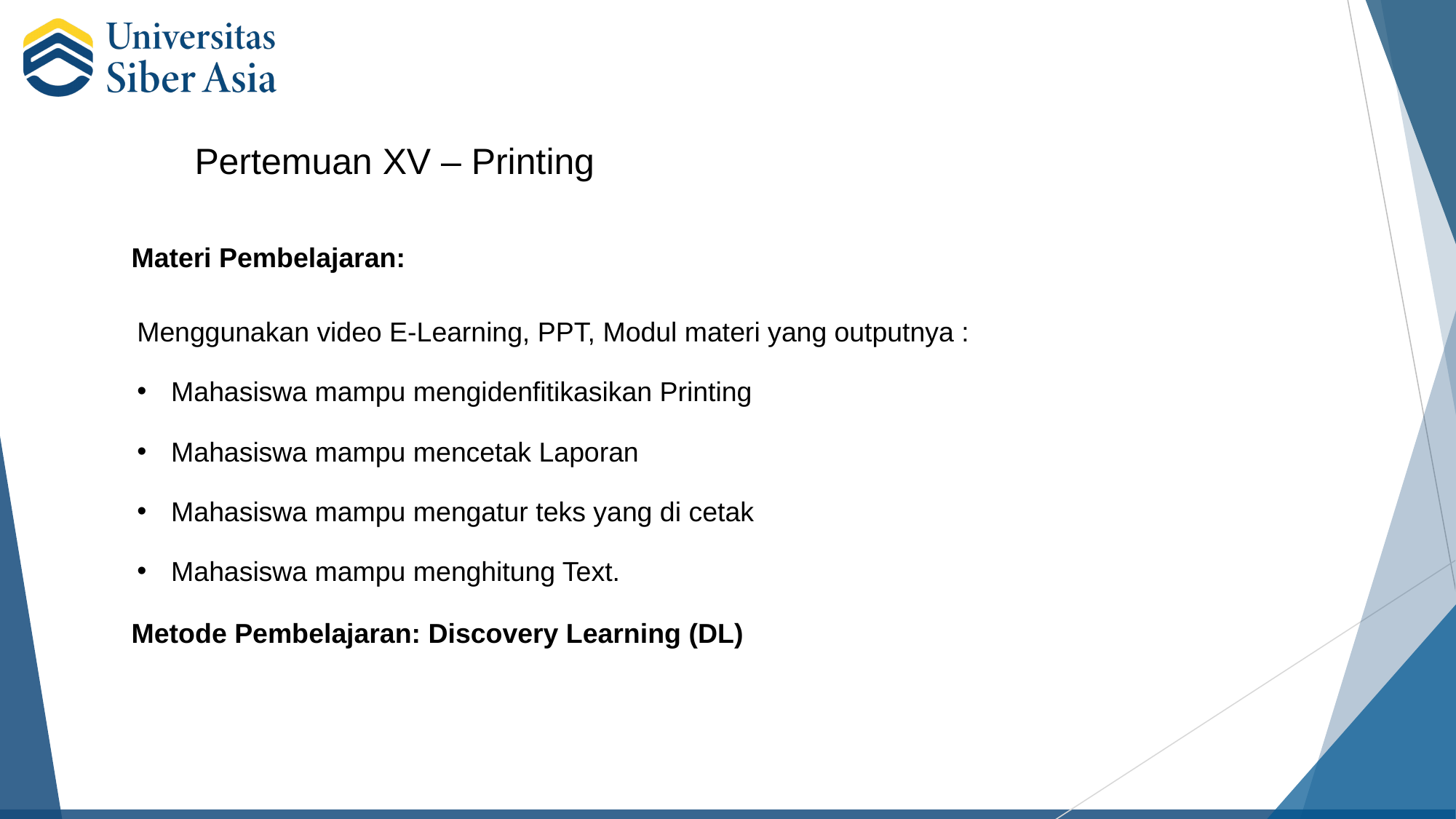

Pertemuan XV – Printing
Materi Pembelajaran:
Menggunakan video E-Learning, PPT, Modul materi yang outputnya :
Mahasiswa mampu mengidenfitikasikan Printing
Mahasiswa mampu mencetak Laporan
Mahasiswa mampu mengatur teks yang di cetak
Mahasiswa mampu menghitung Text.
Metode Pembelajaran: Discovery Learning (DL)